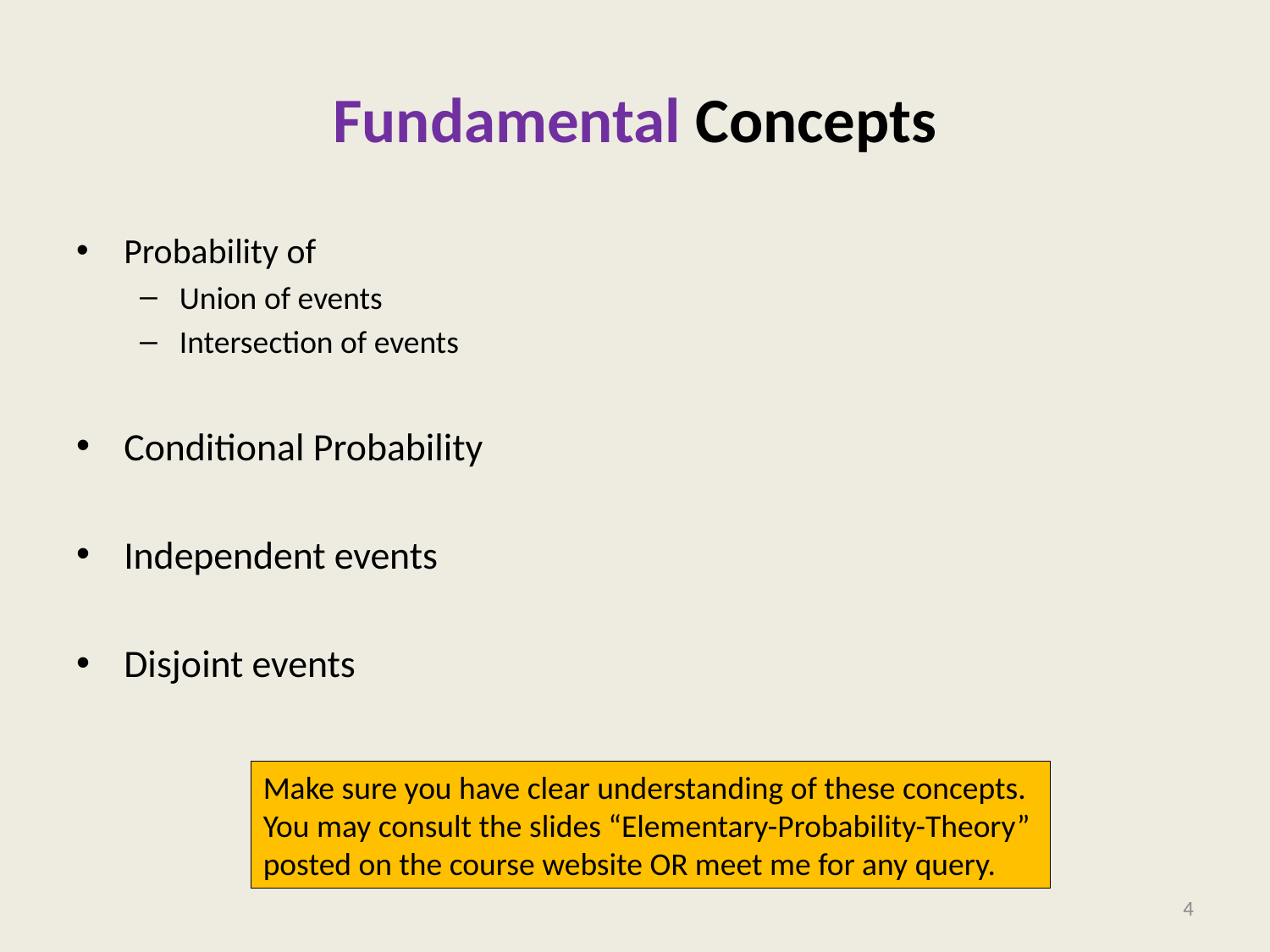

# Fundamental Concepts
Probability of
Union of events
Intersection of events

Conditional Probability

Independent events

Disjoint events

Make sure you have clear understanding of these concepts.
You may consult the slides “Elementary-Probability-Theory”
posted on the course website OR meet me for any query.
4